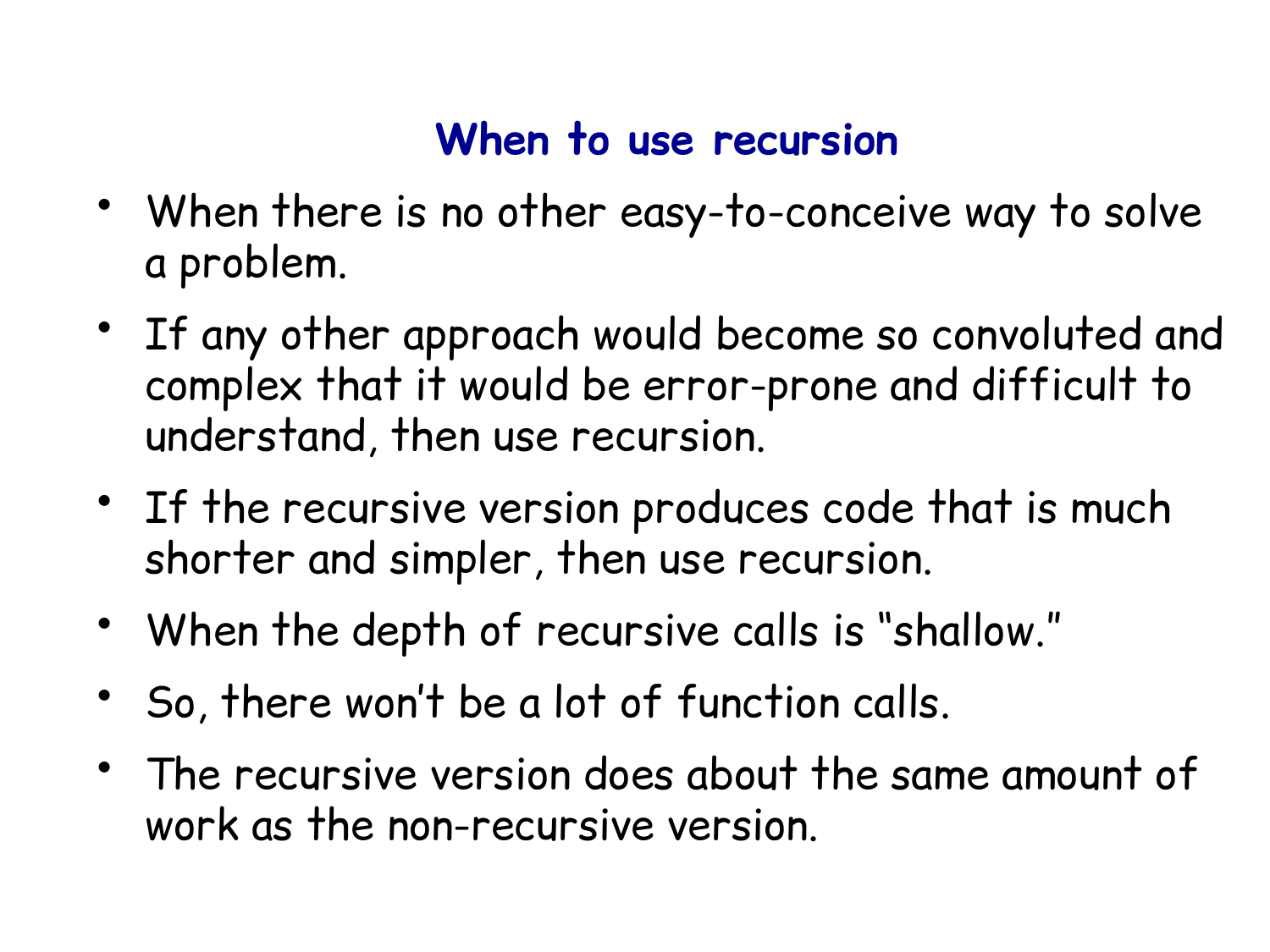

When to use recursion
When there is no other easy-to-conceive way to solve a problem.
If any other approach would become so convoluted and complex that it would be error-prone and difficult to understand, then use recursion.
If the recursive version produces code that is much shorter and simpler, then use recursion.
When the depth of recursive calls is “shallow.”
So, there won’t be a lot of function calls.
The recursive version does about the same amount of work as the non-recursive version.